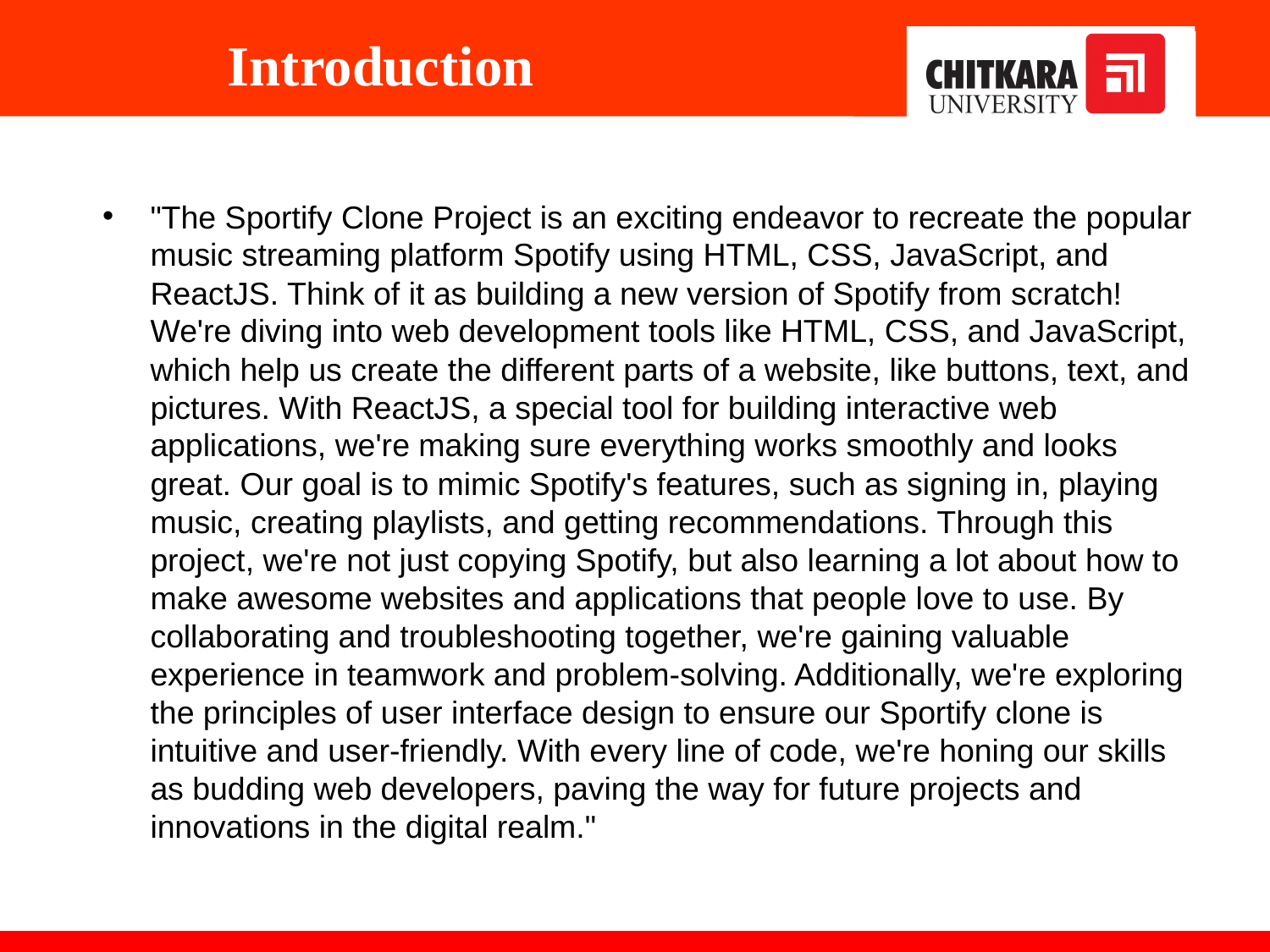

# Introduction
"The Sportify Clone Project is an exciting endeavor to recreate the popular music streaming platform Spotify using HTML, CSS, JavaScript, and ReactJS. Think of it as building a new version of Spotify from scratch! We're diving into web development tools like HTML, CSS, and JavaScript, which help us create the different parts of a website, like buttons, text, and pictures. With ReactJS, a special tool for building interactive web applications, we're making sure everything works smoothly and looks great. Our goal is to mimic Spotify's features, such as signing in, playing music, creating playlists, and getting recommendations. Through this project, we're not just copying Spotify, but also learning a lot about how to make awesome websites and applications that people love to use. By collaborating and troubleshooting together, we're gaining valuable experience in teamwork and problem-solving. Additionally, we're exploring the principles of user interface design to ensure our Sportify clone is intuitive and user-friendly. With every line of code, we're honing our skills as budding web developers, paving the way for future projects and innovations in the digital realm."